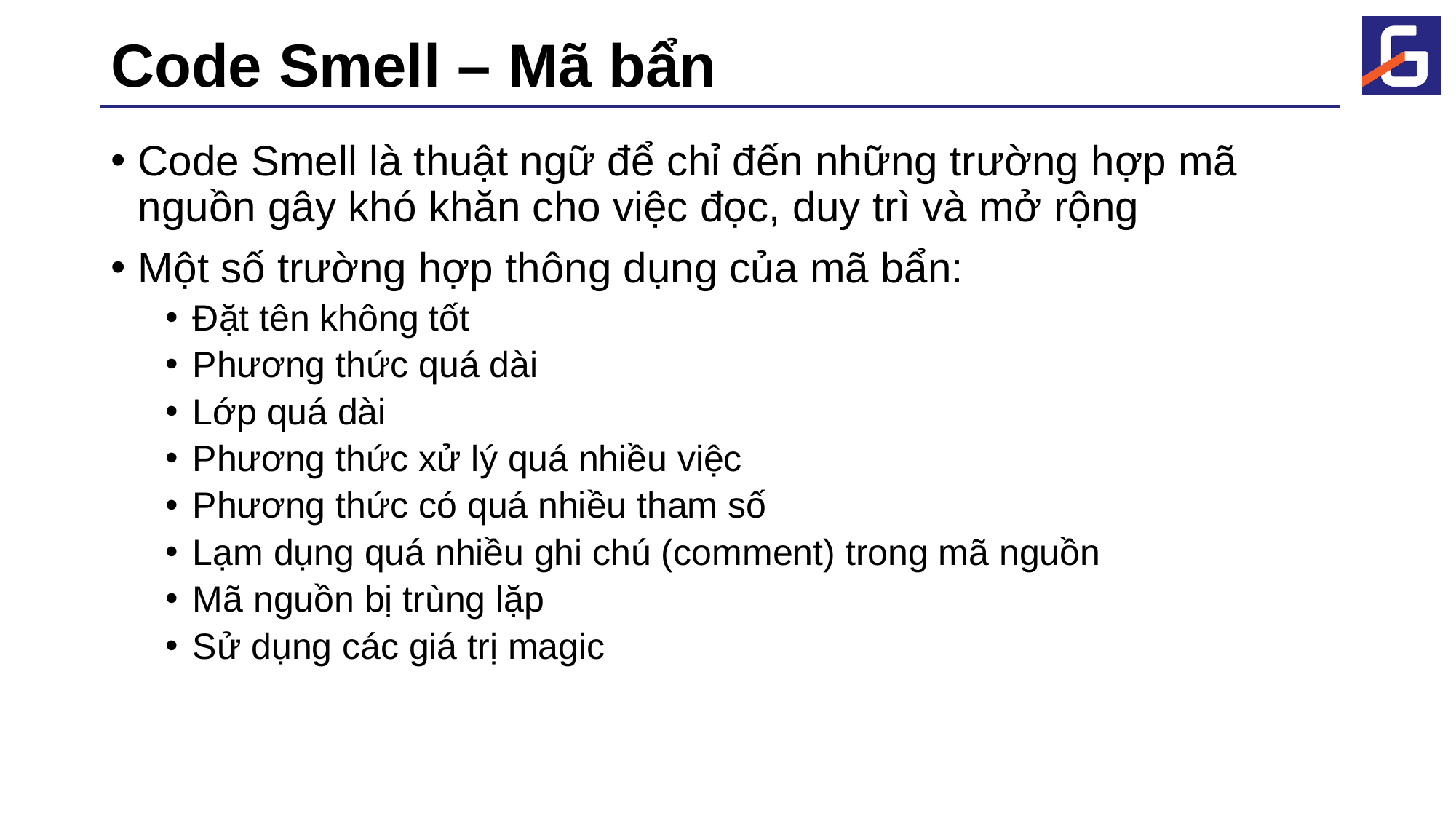

# Code Smell – Mã bẩn
Code Smell là thuật ngữ để chỉ đến những trường hợp mã nguồn gây khó khăn cho việc đọc, duy trì và mở rộng
Một số trường hợp thông dụng của mã bẩn:
Đặt tên không tốt
Phương thức quá dài
Lớp quá dài
Phương thức xử lý quá nhiều việc
Phương thức có quá nhiều tham số
Lạm dụng quá nhiều ghi chú (comment) trong mã nguồn
Mã nguồn bị trùng lặp
Sử dụng các giá trị magic